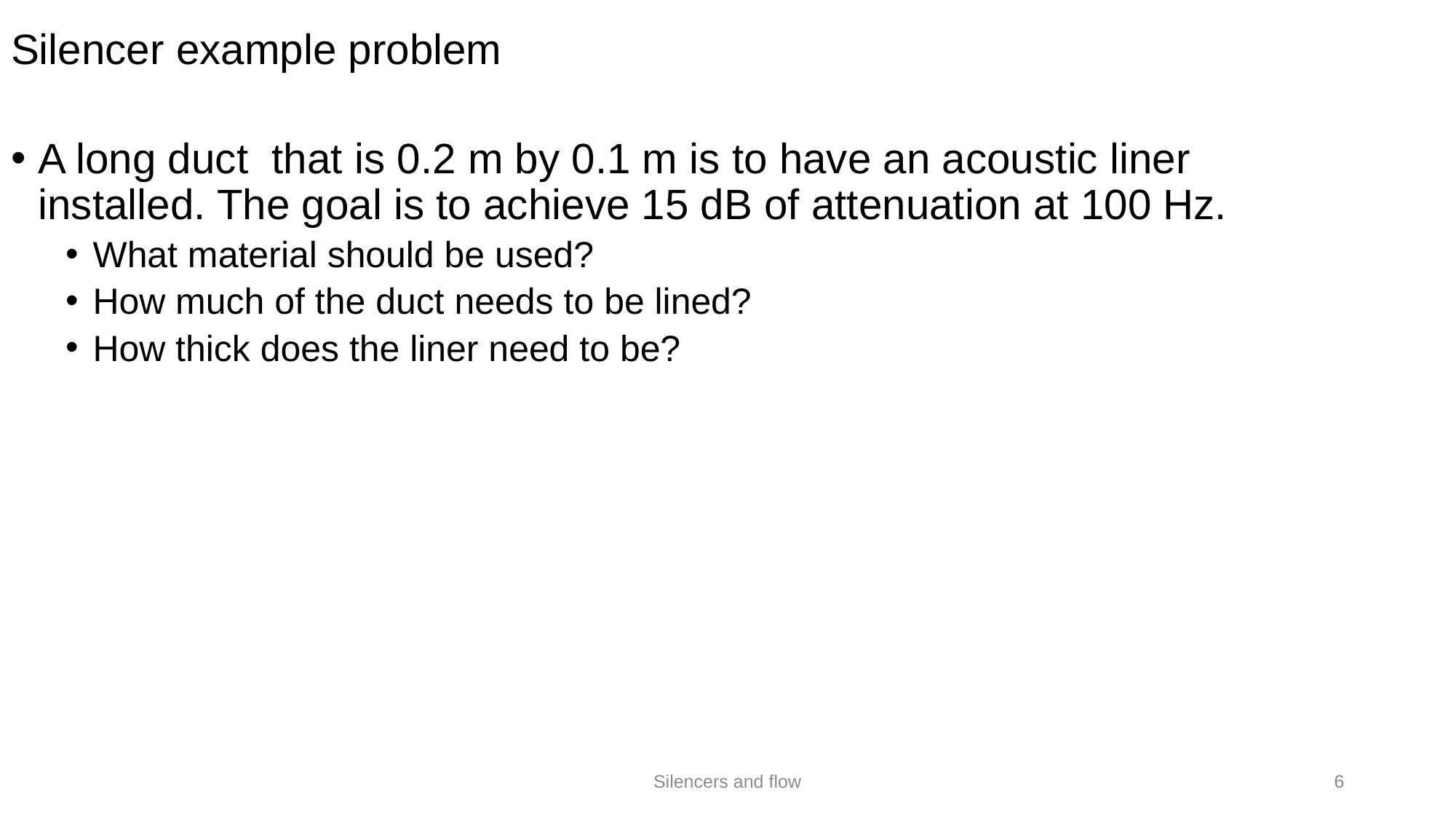

# Silencer example problem
A long duct  that is 0.2 m by 0.1 m is to have an acoustic liner installed. The goal is to achieve 15 dB of attenuation at 100 Hz.
What material should be used?
How much of the duct needs to be lined?
How thick does the liner need to be?

Silencers and flow
6